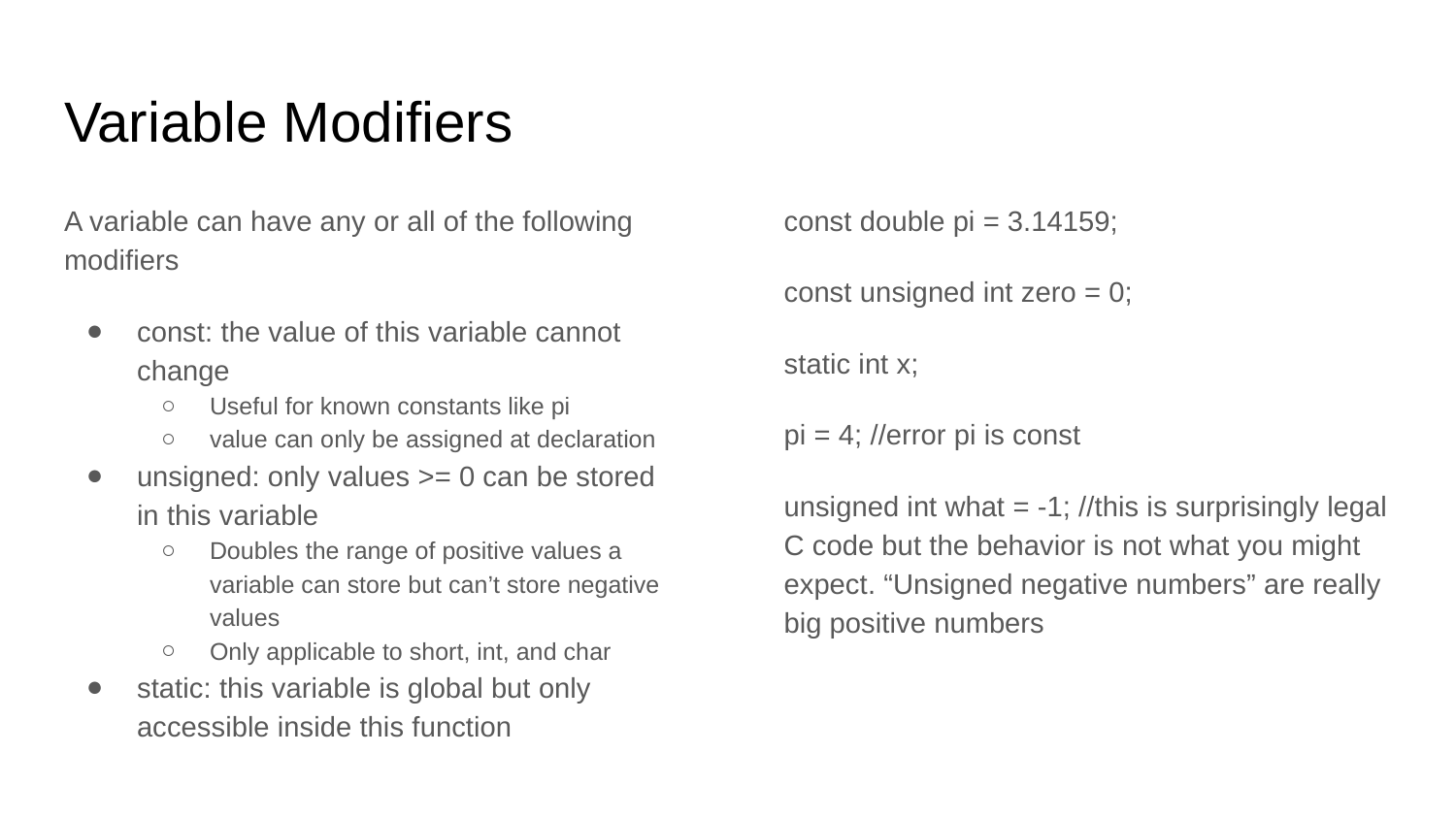

# Variable Modifiers
A variable can have any or all of the following modifiers
const: the value of this variable cannot change
Useful for known constants like pi
value can only be assigned at declaration
unsigned: only values >= 0 can be stored in this variable
Doubles the range of positive values a variable can store but can’t store negative values
Only applicable to short, int, and char
static: this variable is global but only accessible inside this function
const double pi = 3.14159;
const unsigned int zero = 0;
static int x;
pi = 4; //error pi is const
unsigned int what = -1; //this is surprisingly legal C code but the behavior is not what you might expect. “Unsigned negative numbers” are really big positive numbers